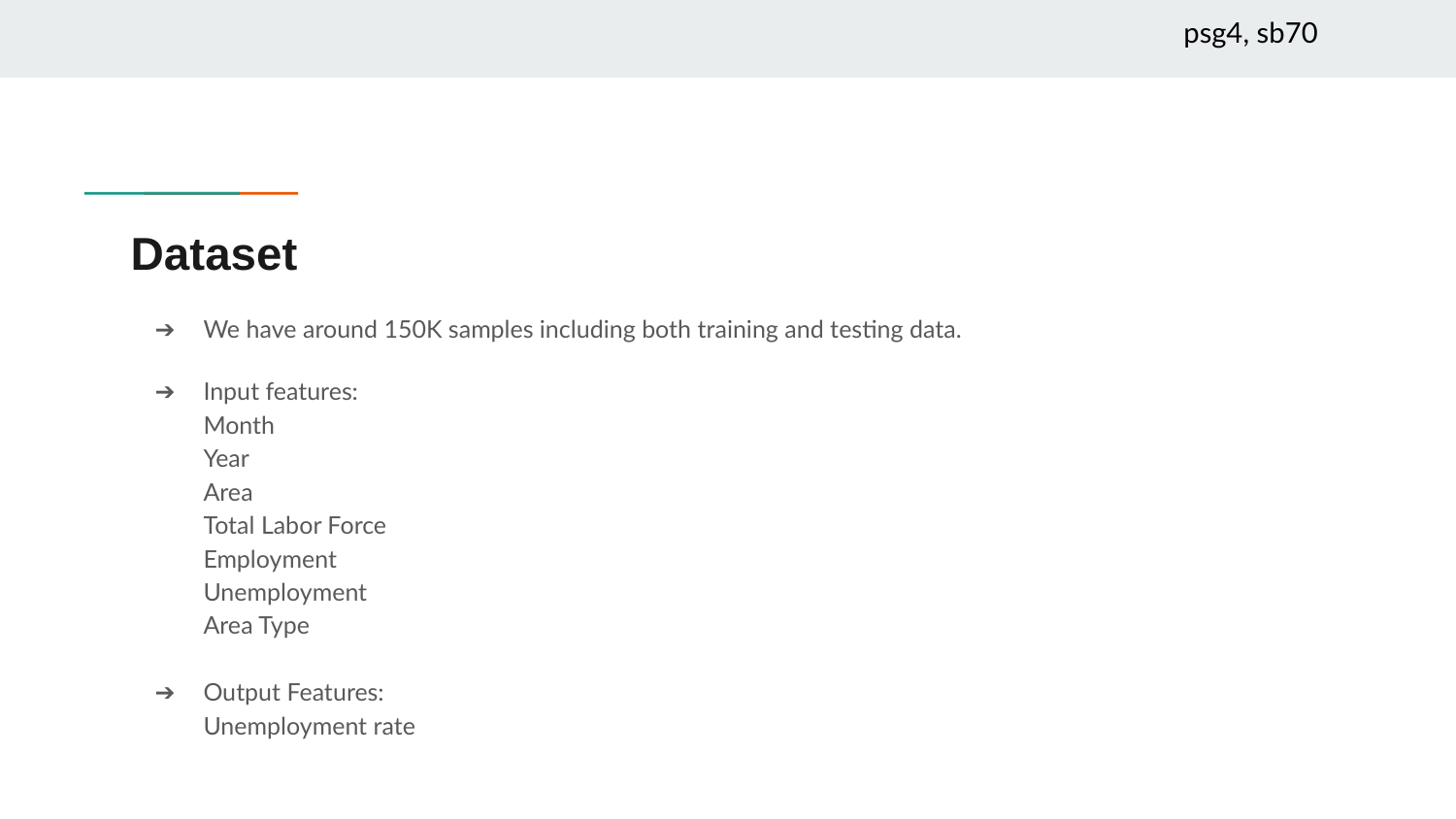

psg4, sb70
# Dataset
We have around 150K samples including both training and testing data.
Input features:
Month
Year
Area
Total Labor Force
Employment
Unemployment
Area Type
Output Features:
Unemployment rate